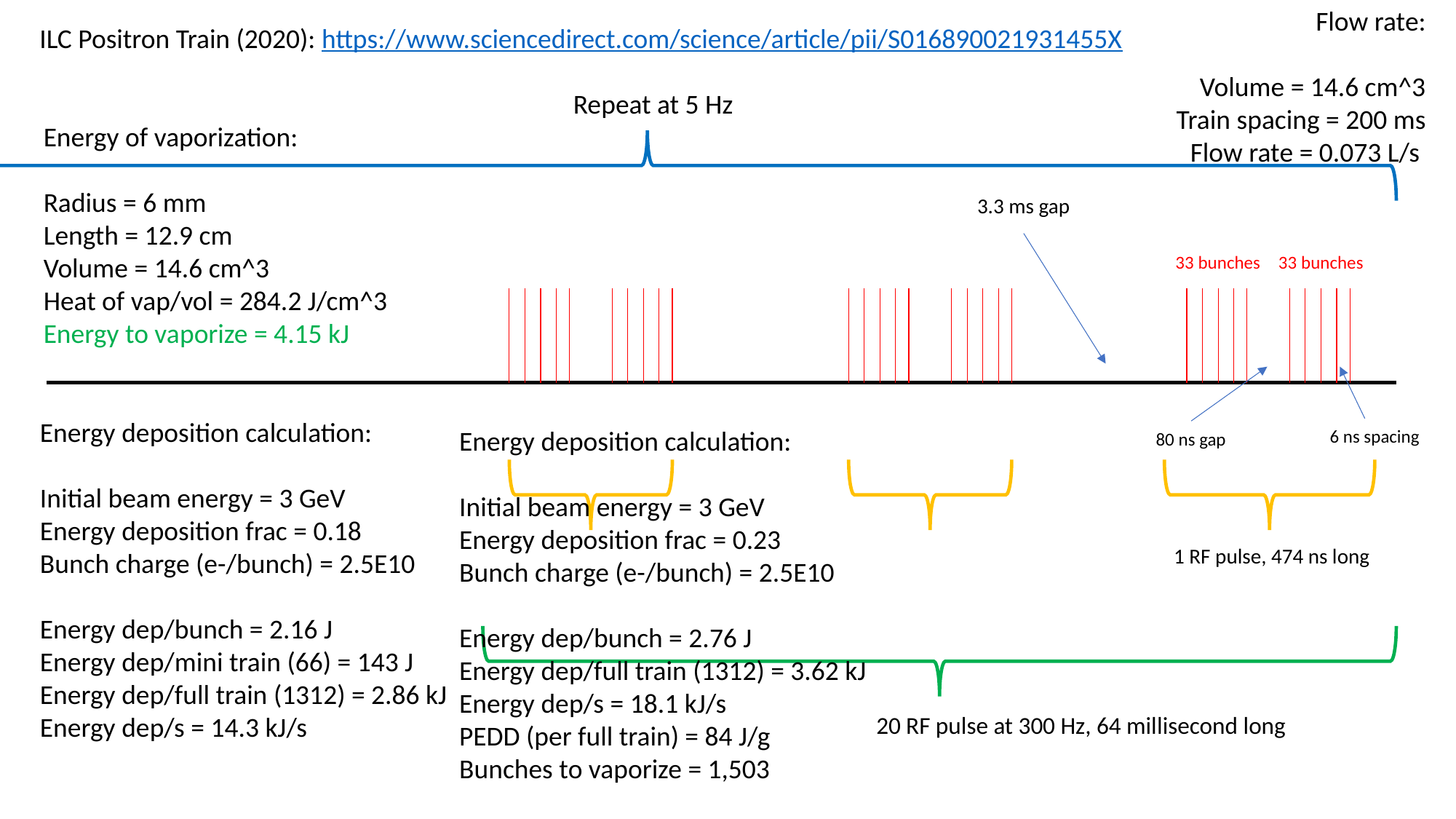

Flow rate:

Volume = 14.6 cm^3
Train spacing = 200 ms
Flow rate = 0.073 L/s
ILC Positron Train (2020): https://www.sciencedirect.com/science/article/pii/S016890021931455X

Repeat at 5 Hz
Energy of vaporization:

Radius = 6 mm
Length = 12.9 cm
Volume = 14.6 cm^3
Heat of vap/vol = 284.2 J/cm^3
Energy to vaporize = 4.15 kJ
3.3 ms gap

33 bunches
33 bunches

Energy deposition calculation:

Initial beam energy = 3 GeV
Energy deposition frac = 0.18
Bunch charge (e-/bunch) = 2.5E10

Energy dep/bunch = 2.16 J
Energy dep/mini train (66) = 143 J
Energy dep/full train (1312) = 2.86 kJ
Energy dep/s = 14.3 kJ/s

Energy deposition calculation:

Initial beam energy = 3 GeV
Energy deposition frac = 0.23
Bunch charge (e-/bunch) = 2.5E10

Energy dep/bunch = 2.76 J
Energy dep/full train (1312) = 3.62 kJ
Energy dep/s = 18.1 kJ/s
PEDD (per full train) = 84 J/g
Bunches to vaporize = 1,503
6 ns spacing
80 ns gap
1 RF pulse, 474 ns long
20 RF pulse at 300 Hz, 64 millisecond long